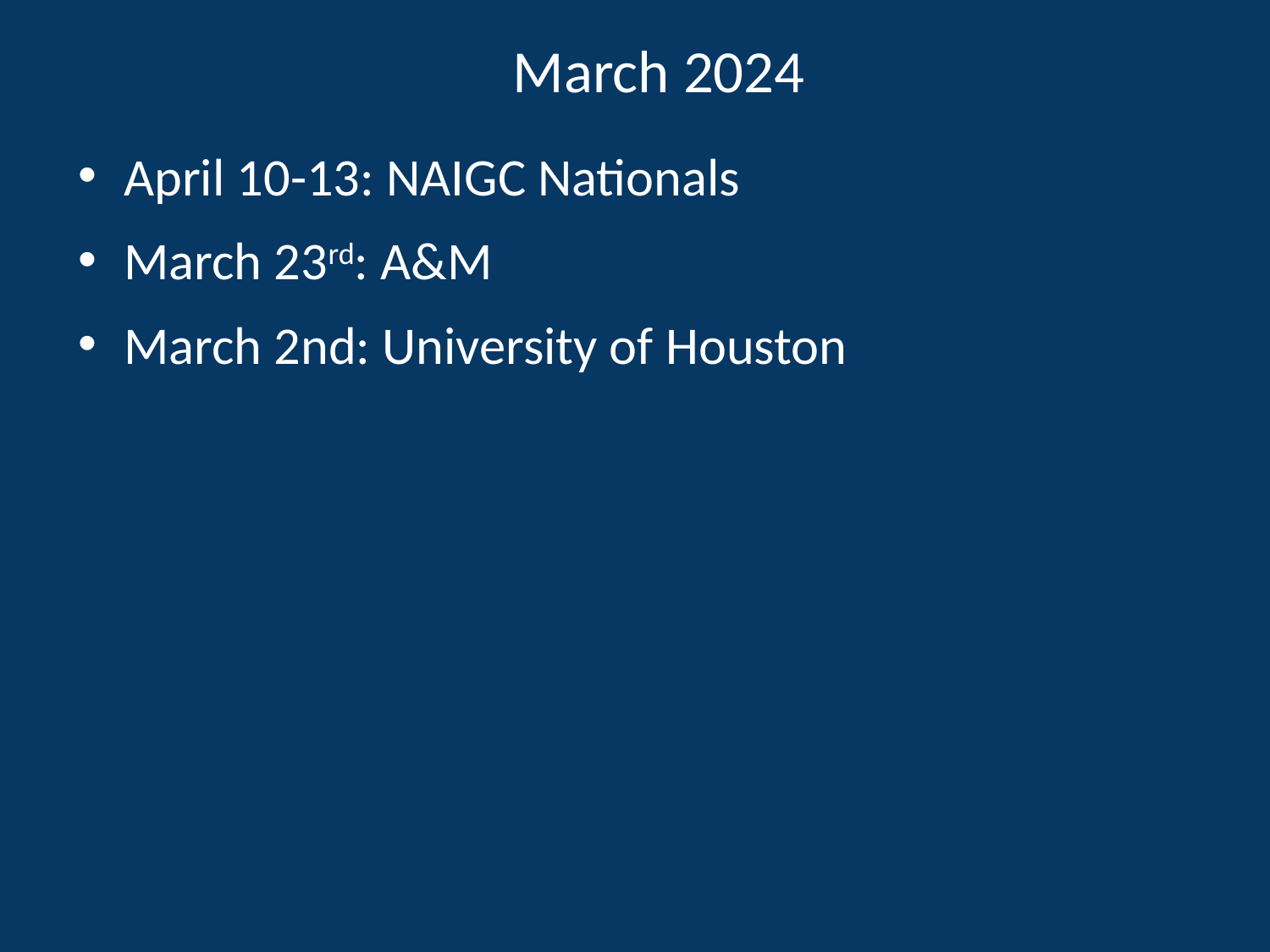

# March 2024
April 10-13: NAIGC Nationals
March 23rd: A&M
March 2nd: University of Houston